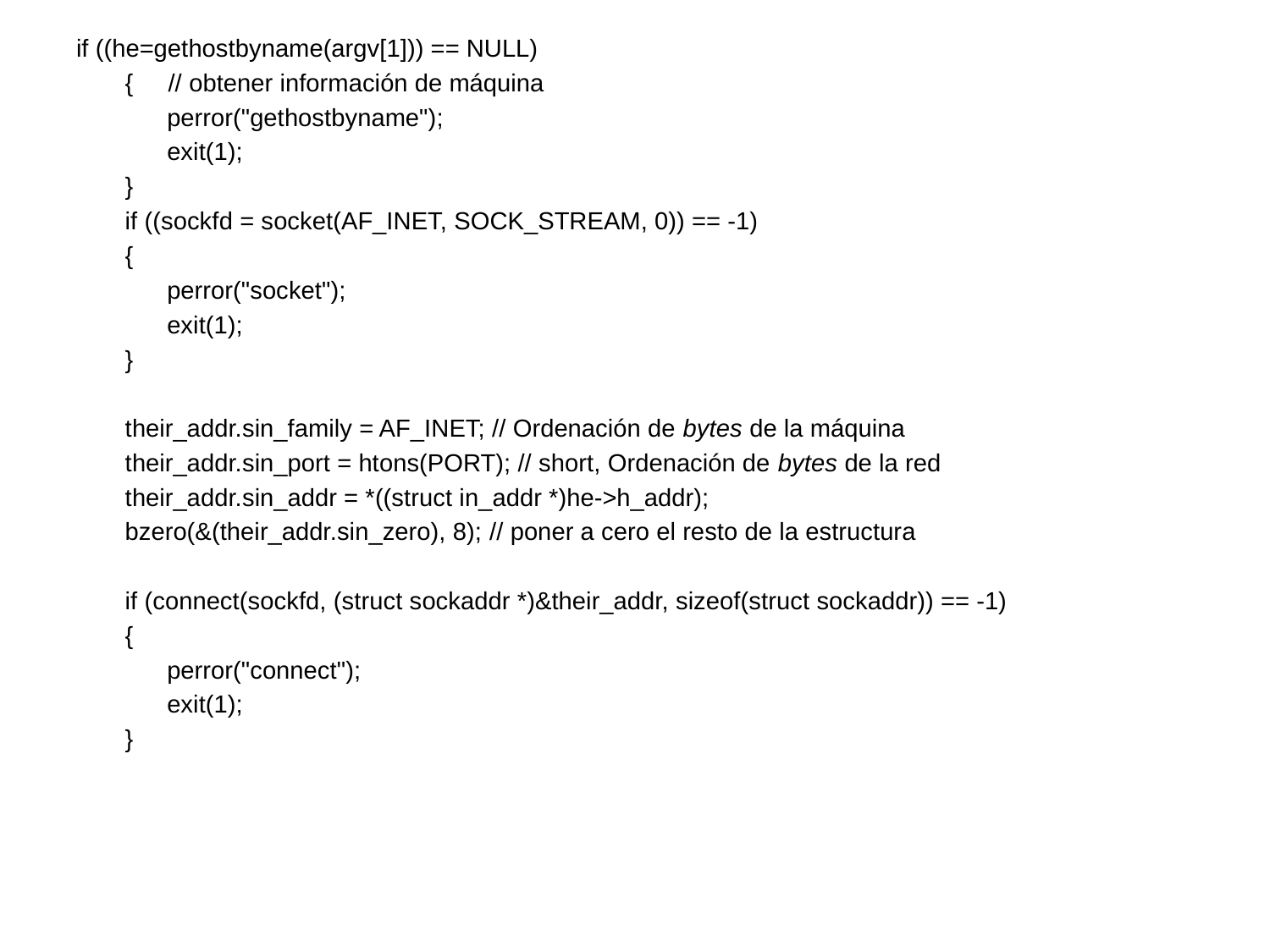

if ((he=gethostbyname(argv[1])) == NULL)
       {     // obtener información de máquina
             perror("gethostbyname");
             exit(1);
       }
       if ((sockfd = socket(AF_INET, SOCK_STREAM, 0)) == -1)
       {
             perror("socket");
             exit(1);
       }

       their_addr.sin_family = AF_INET; // Ordenación de bytes de la máquina
       their_addr.sin_port = htons(PORT); // short, Ordenación de bytes de la red
       their_addr.sin_addr = *((struct in_addr *)he->h_addr);
       bzero(&(their_addr.sin_zero), 8); // poner a cero el resto de la estructura

       if (connect(sockfd, (struct sockaddr *)&their_addr, sizeof(struct sockaddr)) == -1)
       {
             perror("connect");
             exit(1);
       }